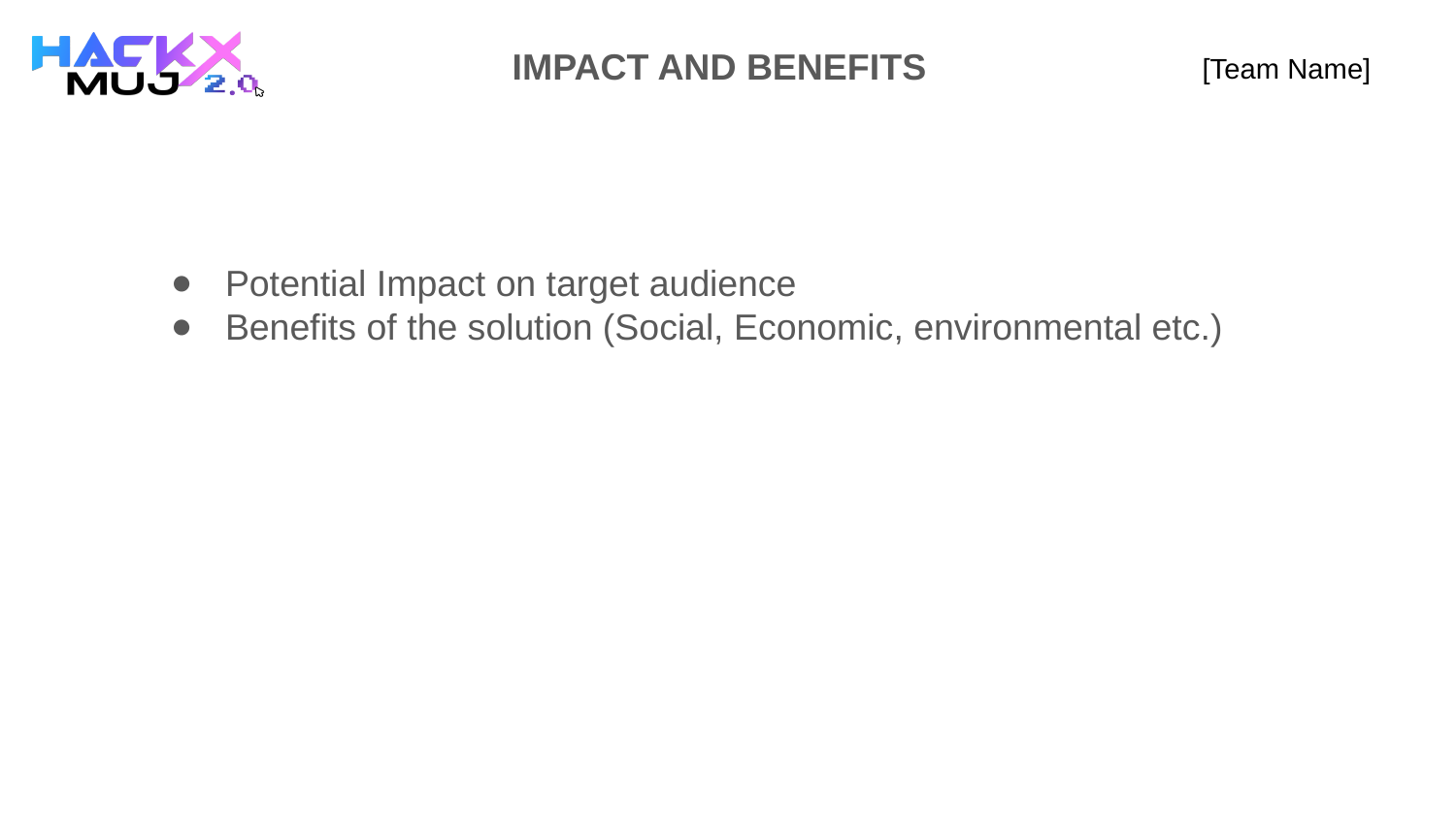

IMPACT AND BENEFITS

# [Team Name]
Potential Impact on target audience
Benefits of the solution (Social, Economic, environmental etc.)